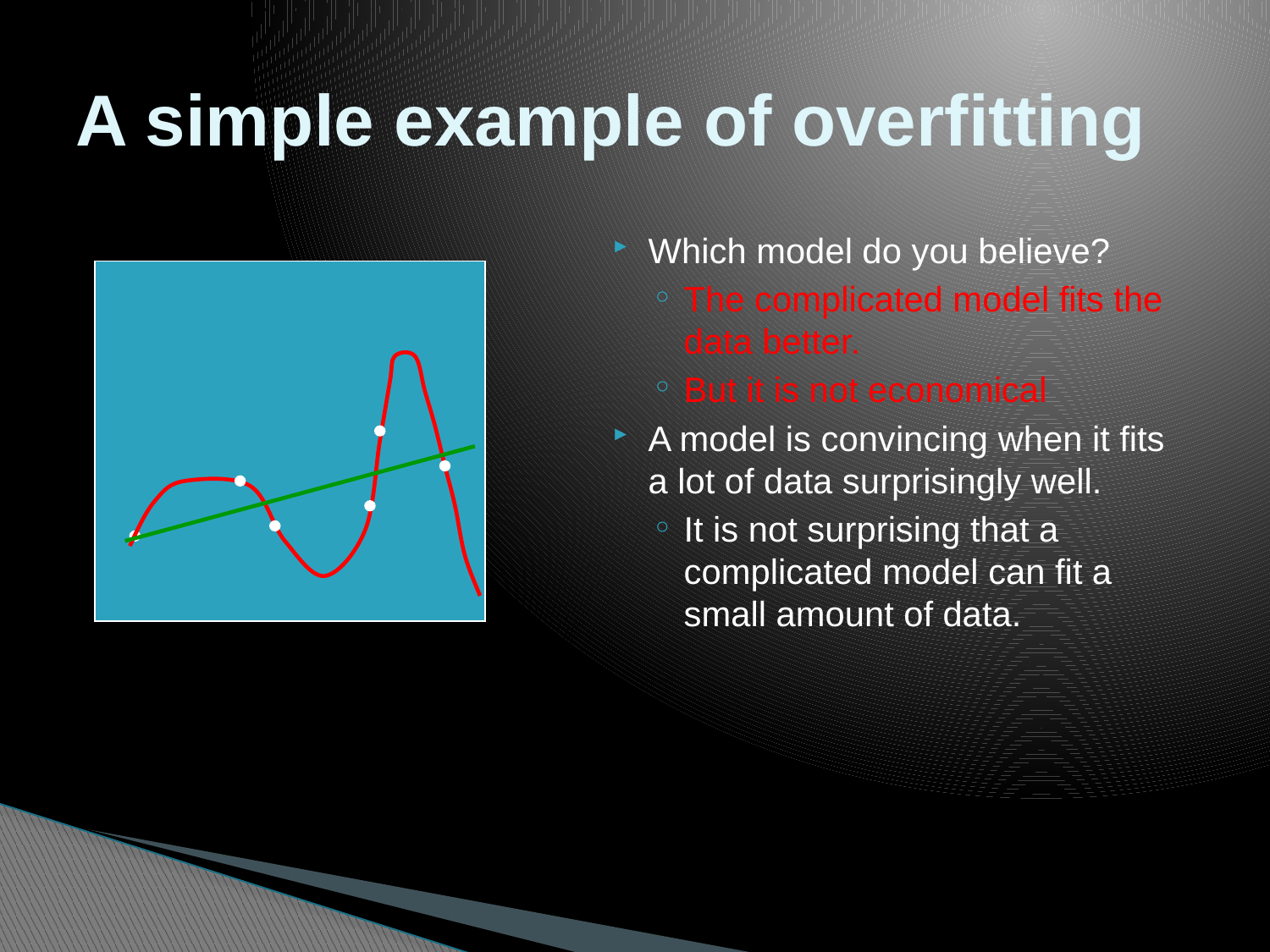

# A simple example of overfitting
Which model do you believe?
The complicated model fits the data better.
But it is not economical
A model is convincing when it fits a lot of data surprisingly well.
It is not surprising that a complicated model can fit a small amount of data.